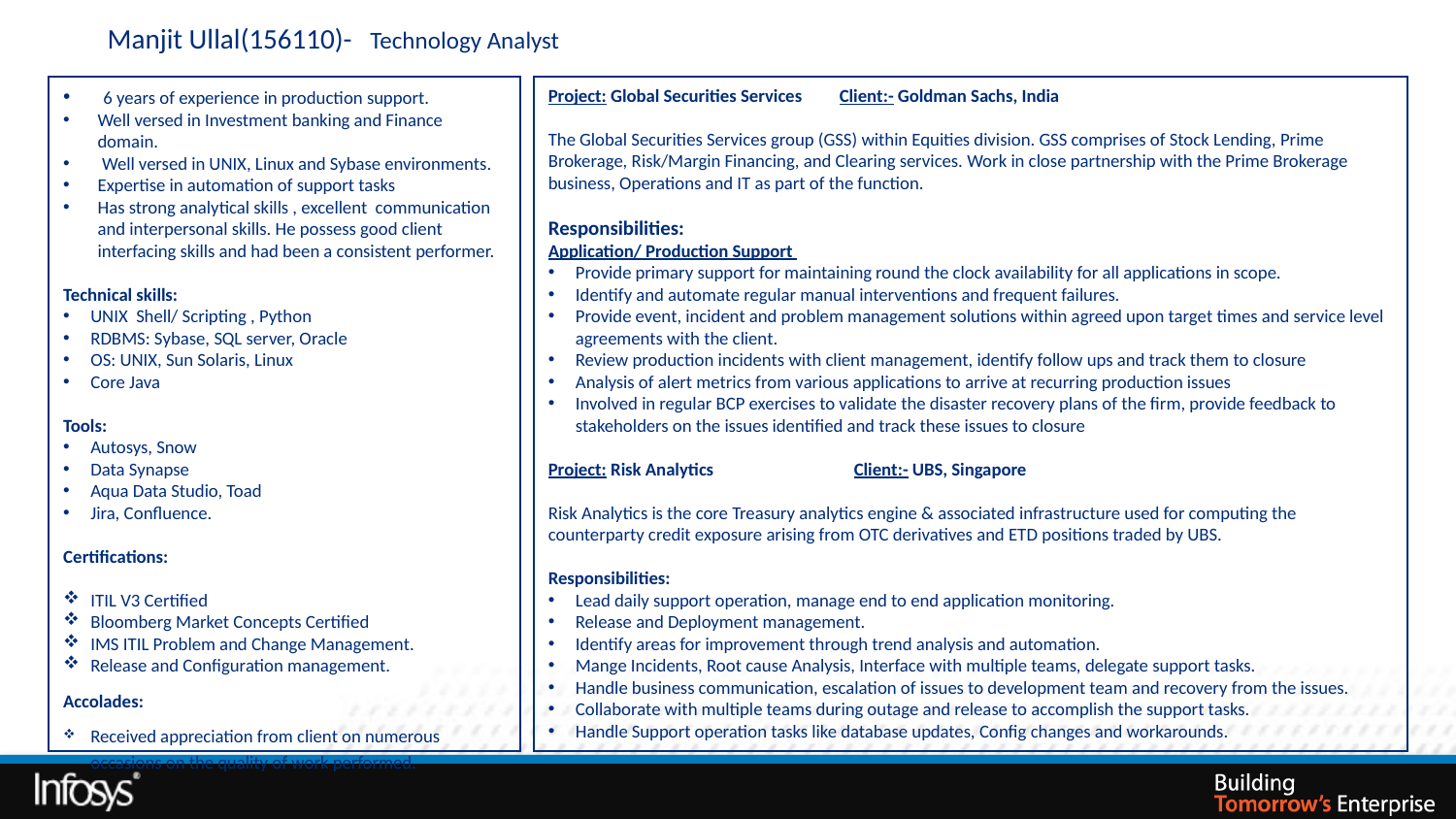

# Manjit Ullal(156110)-   Technology Analyst

 6 years of experience in production support.
Well versed in Investment banking and Finance domain.
 Well versed in UNIX, Linux and Sybase environments.
Expertise in automation of support tasks
Has strong analytical skills , excellent  communication and interpersonal skills. He possess good client interfacing skills and had been a consistent performer.

Technical skills:
UNIX  Shell/ Scripting , Python
RDBMS: Sybase, SQL server, Oracle
OS: UNIX, Sun Solaris, Linux
Core Java

Tools:
Autosys, Snow
Data Synapse
Aqua Data Studio, Toad
Jira, Confluence.

Certifications:

ITIL V3 Certified
Bloomberg Market Concepts Certified
IMS ITIL Problem and Change Management.
Release and Configuration management.
Accolades:
Received appreciation from client on numerous occasions on the quality of work performed.

Project: Global Securities Services	Client:- Goldman Sachs, India

The Global Securities Services group (GSS) within Equities division. GSS comprises of Stock Lending, Prime Brokerage, Risk/Margin Financing, and Clearing services. Work in close partnership with the Prime Brokerage business, Operations and IT as part of the function.

Responsibilities:
Application/ Production Support
Provide primary support for maintaining round the clock availability for all applications in scope.
Identify and automate regular manual interventions and frequent failures.
Provide event, incident and problem management solutions within agreed upon target times and service level agreements with the client.
Review production incidents with client management, identify follow ups and track them to closure
Analysis of alert metrics from various applications to arrive at recurring production issues
Involved in regular BCP exercises to validate the disaster recovery plans of the firm, provide feedback to stakeholders on the issues identified and track these issues to closure

Project: Risk Analytics                                  Client:- UBS, Singapore

Risk Analytics is the core Treasury analytics engine & associated infrastructure used for computing the counterparty credit exposure arising from OTC derivatives and ETD positions traded by UBS.

Responsibilities:
Lead daily support operation, manage end to end application monitoring.
Release and Deployment management.
Identify areas for improvement through trend analysis and automation.
Mange Incidents, Root cause Analysis, Interface with multiple teams, delegate support tasks.
Handle business communication, escalation of issues to development team and recovery from the issues.
Collaborate with multiple teams during outage and release to accomplish the support tasks.
Handle Support operation tasks like database updates, Config changes and workarounds.